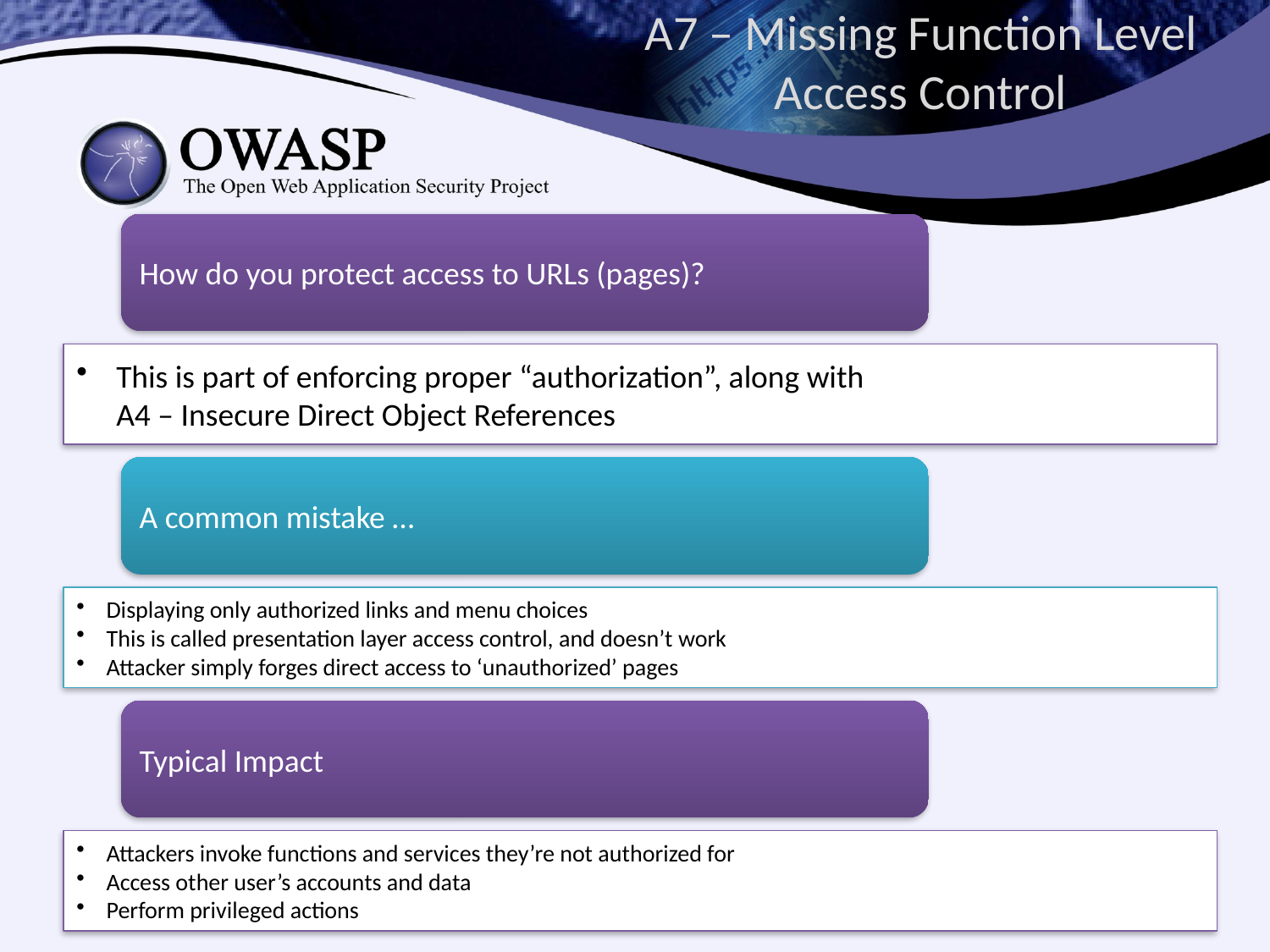

# A7 – Missing Function Level Access Control
How do you protect access to URLs (pages)?
This is part of enforcing proper “authorization”, along with
A4 – Insecure Direct Object References
A common mistake …
Displaying only authorized links and menu choices
This is called presentation layer access control, and doesn’t work
Attacker simply forges direct access to ‘unauthorized’ pages
Typical Impact
Attackers invoke functions and services they’re not authorized for
Access other user’s accounts and data
Perform privileged actions